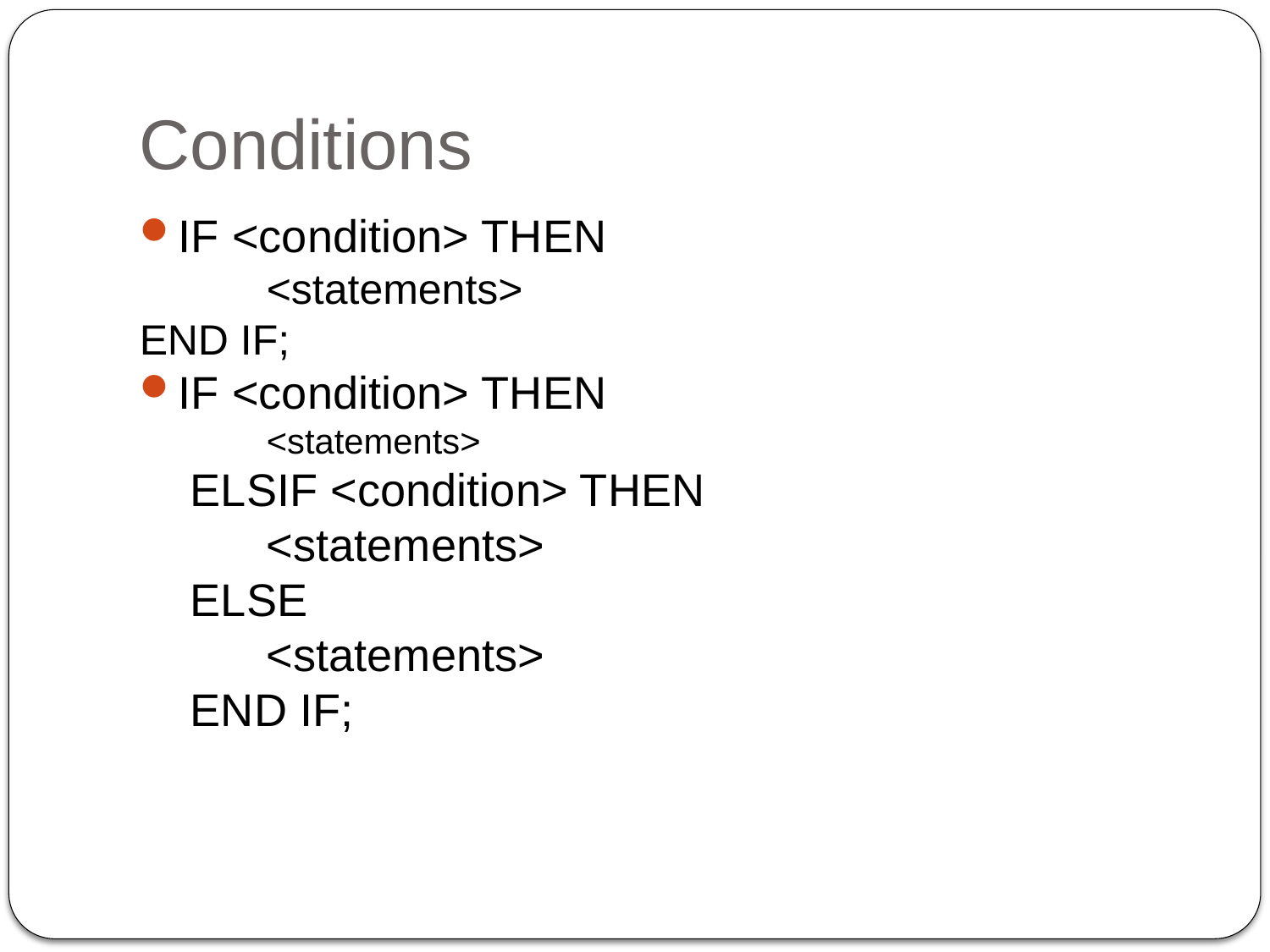

Conditions
IF <condition> THEN
	<statements>
END IF;
IF <condition> THEN
	<statements>
    ELSIF <condition> THEN
	<statements>
    ELSE
	<statements>
    END IF;